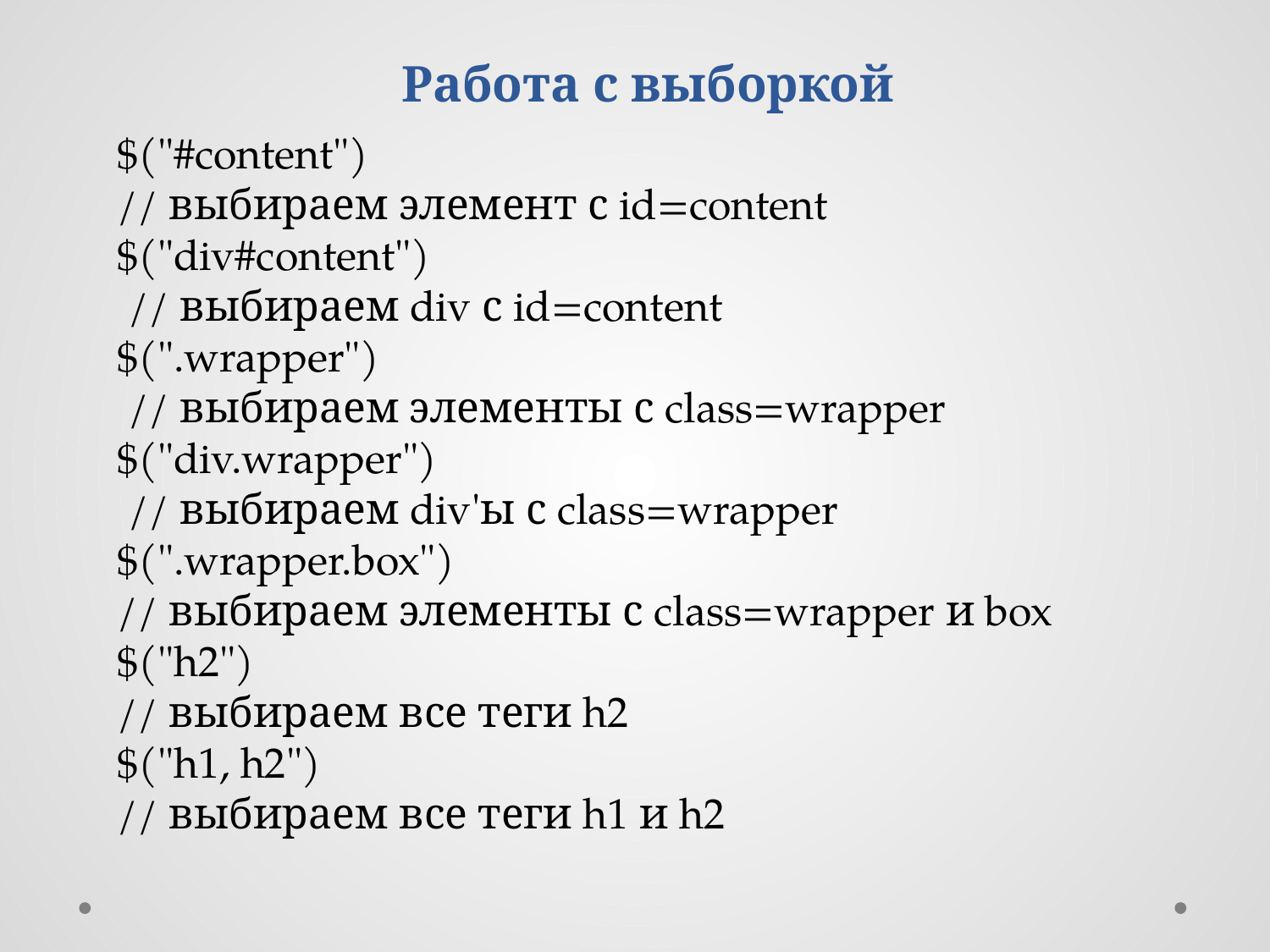

Работа с выборкой
$("#content")
// выбираем элемент с id=content
$("div#content")
 // выбираем div с id=content
$(".wrapper")
 // выбираем элементы с class=wrapper
$("div.wrapper")
 // выбираем div'ы с class=wrapper
$(".wrapper.box")
// выбираем элементы с class=wrapper и box
$("h2")
// выбираем все теги h2
$("h1, h2")
// выбираем все теги h1 и h2